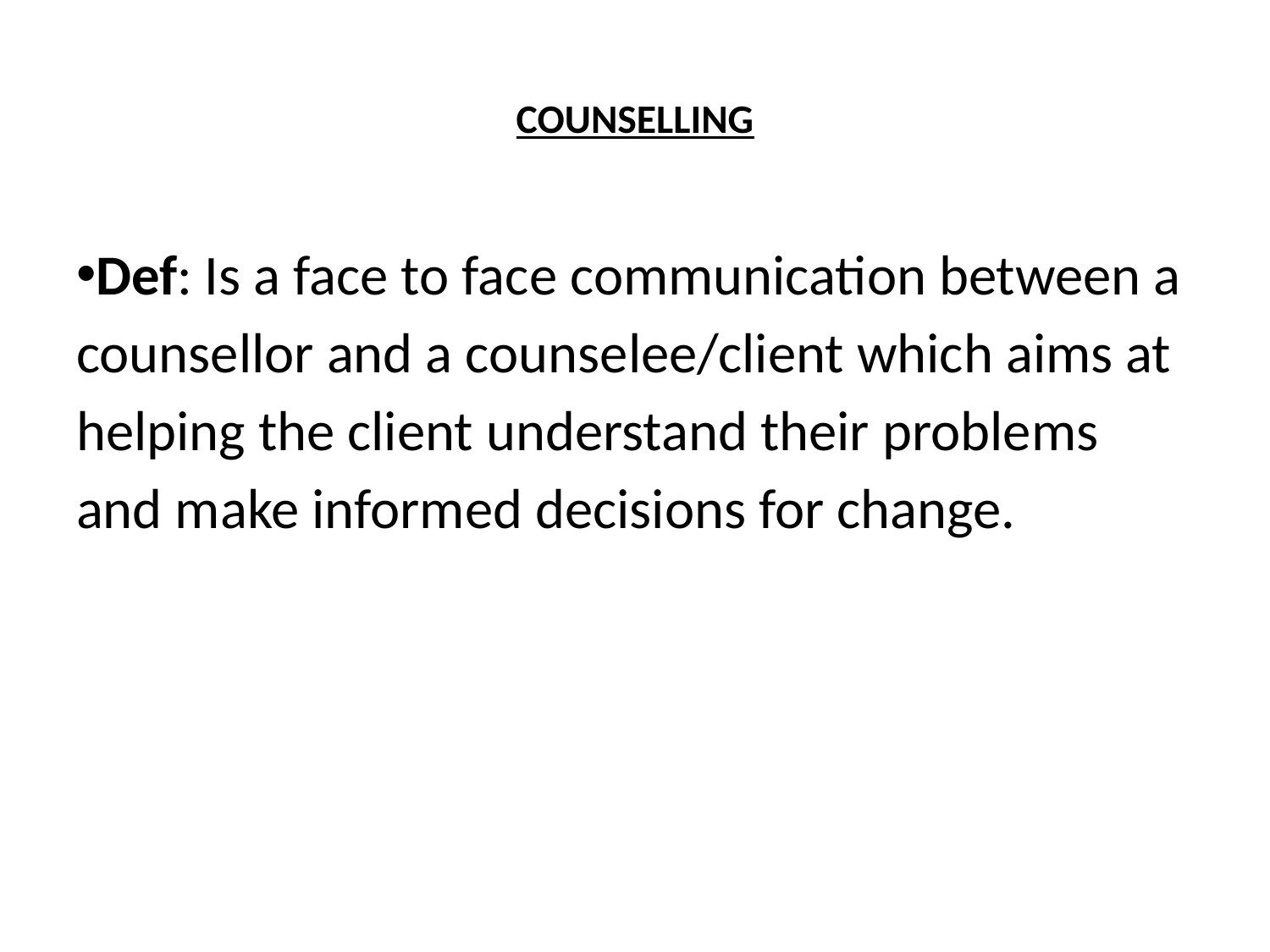

# COUNSELLING
Def: Is a face to face communication between a counsellor and a counselee/client which aims at helping the client understand their problems and make informed decisions for change.